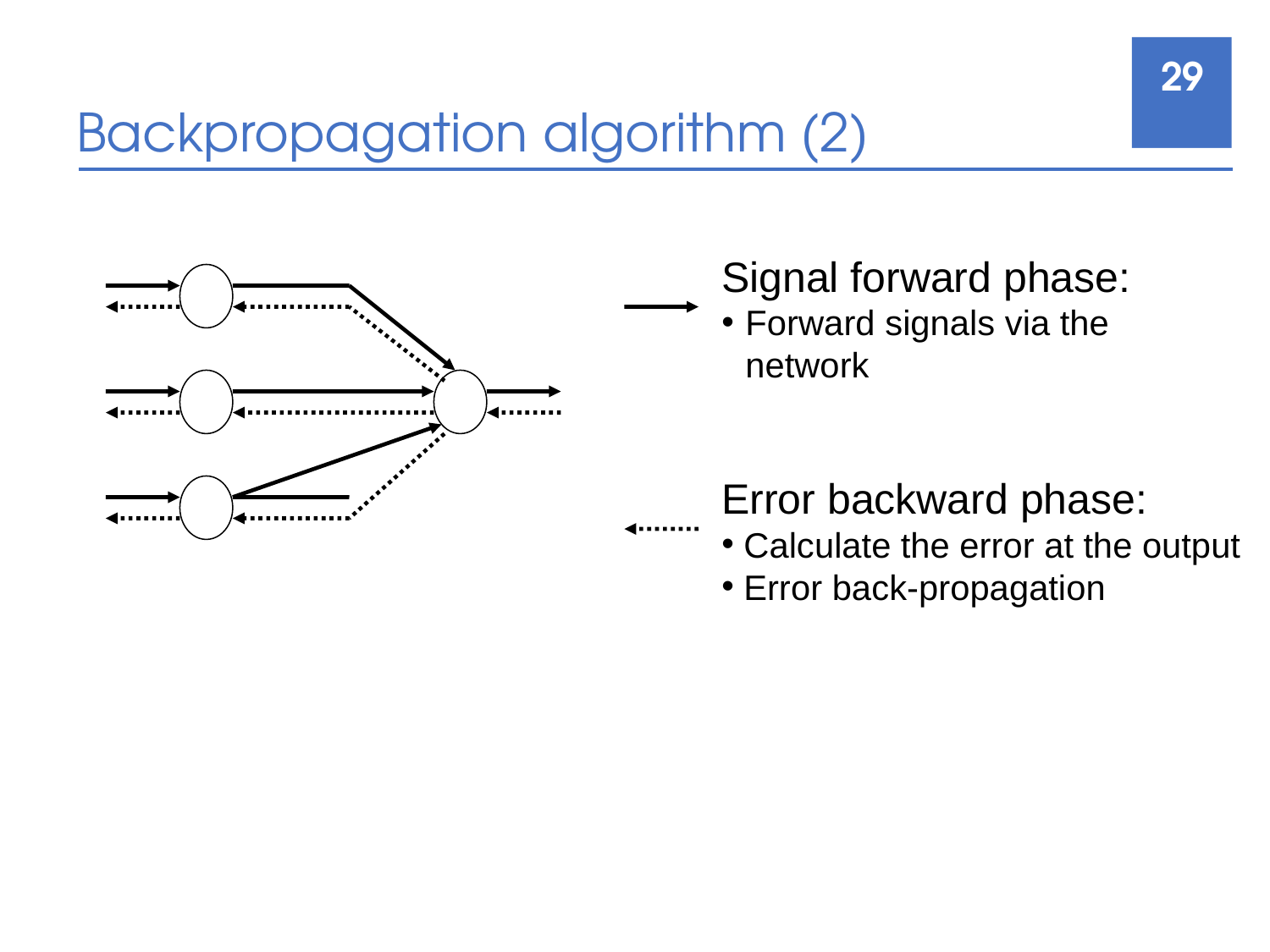

29
# Backpropagation algorithm (2)

Signal forward phase:
Forward signals via the network

Error backward phase:
 Calculate the error at the output
 Error back-propagation